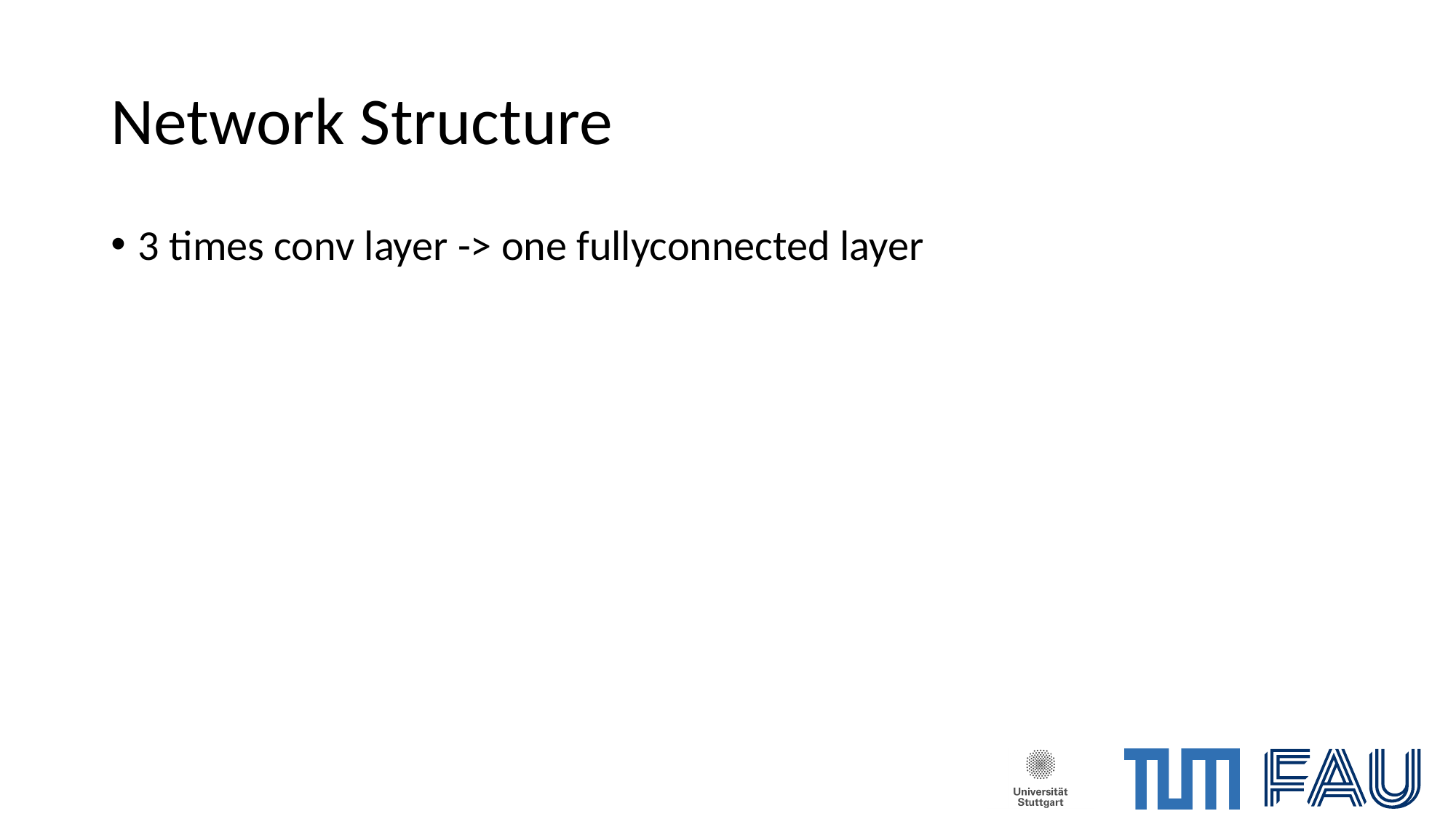

# Network Structure
3 times conv layer -> one fullyconnected layer